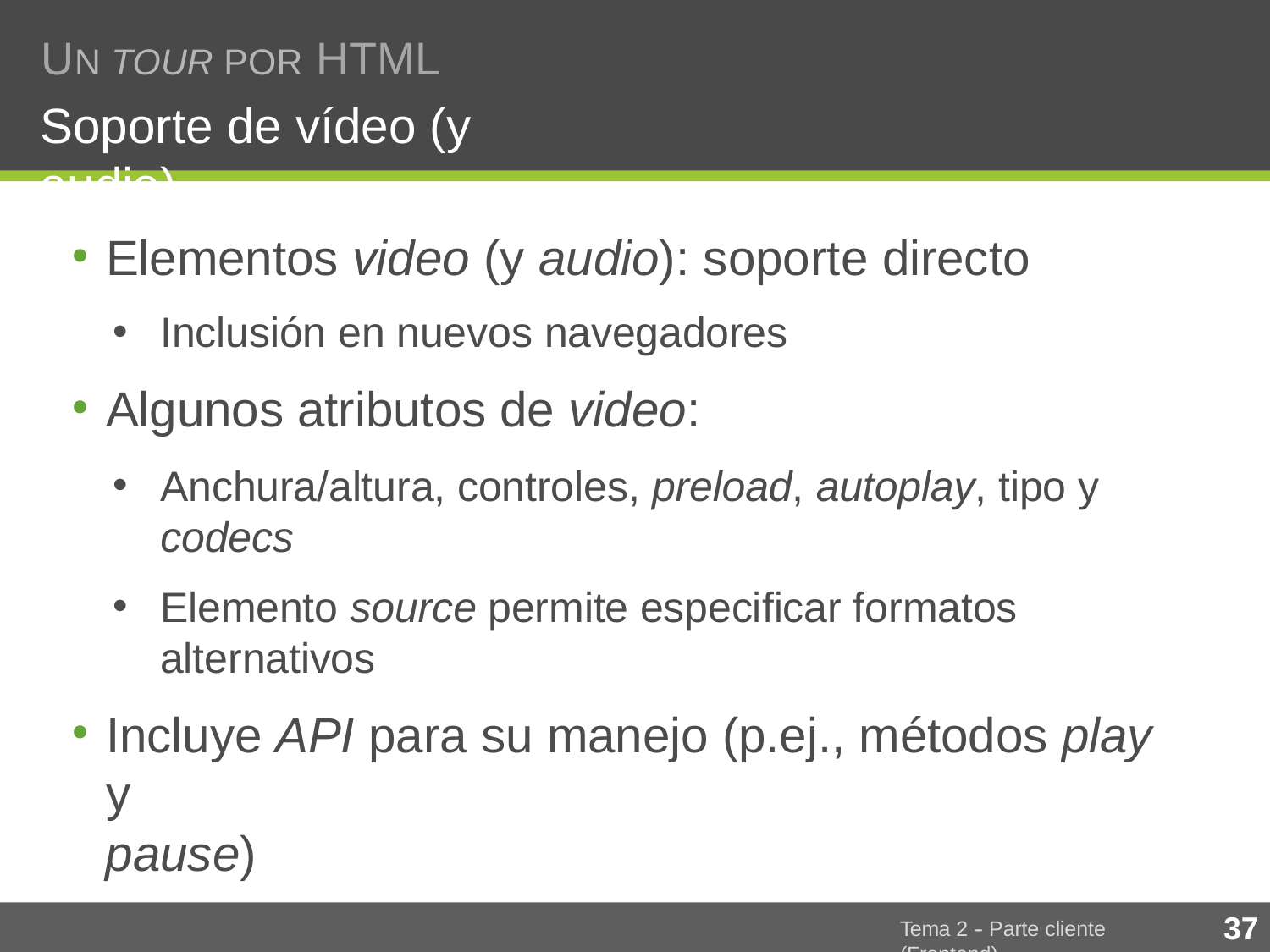

# UN TOUR POR HTML
Soporte de vídeo (y audio)
Elementos video (y audio): soporte directo
Inclusión en nuevos navegadores
Algunos atributos de video:
Anchura/altura, controles, preload, autoplay, tipo y codecs
Elemento source permite especiﬁcar formatos alternativos
Incluye API para su manejo (p.ej., métodos play y
pause)
37
Tema 2 -­‐ Parte cliente (Frontend)